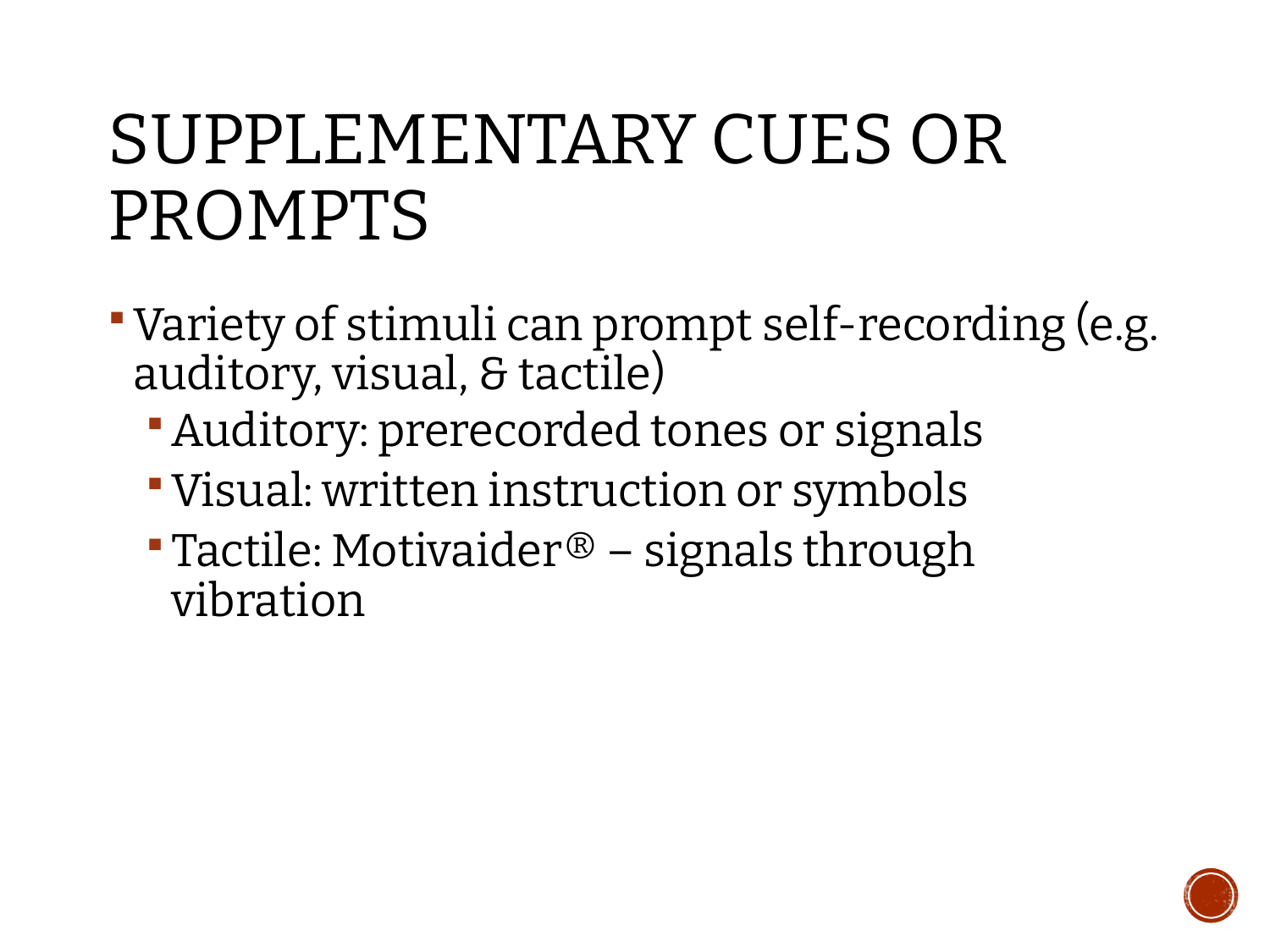

# Supplementary Cues or Prompts
Variety of stimuli can prompt self-recording (e.g. auditory, visual, & tactile)
Auditory: prerecorded tones or signals
Visual: written instruction or symbols
Tactile: Motivaider® – signals through vibration